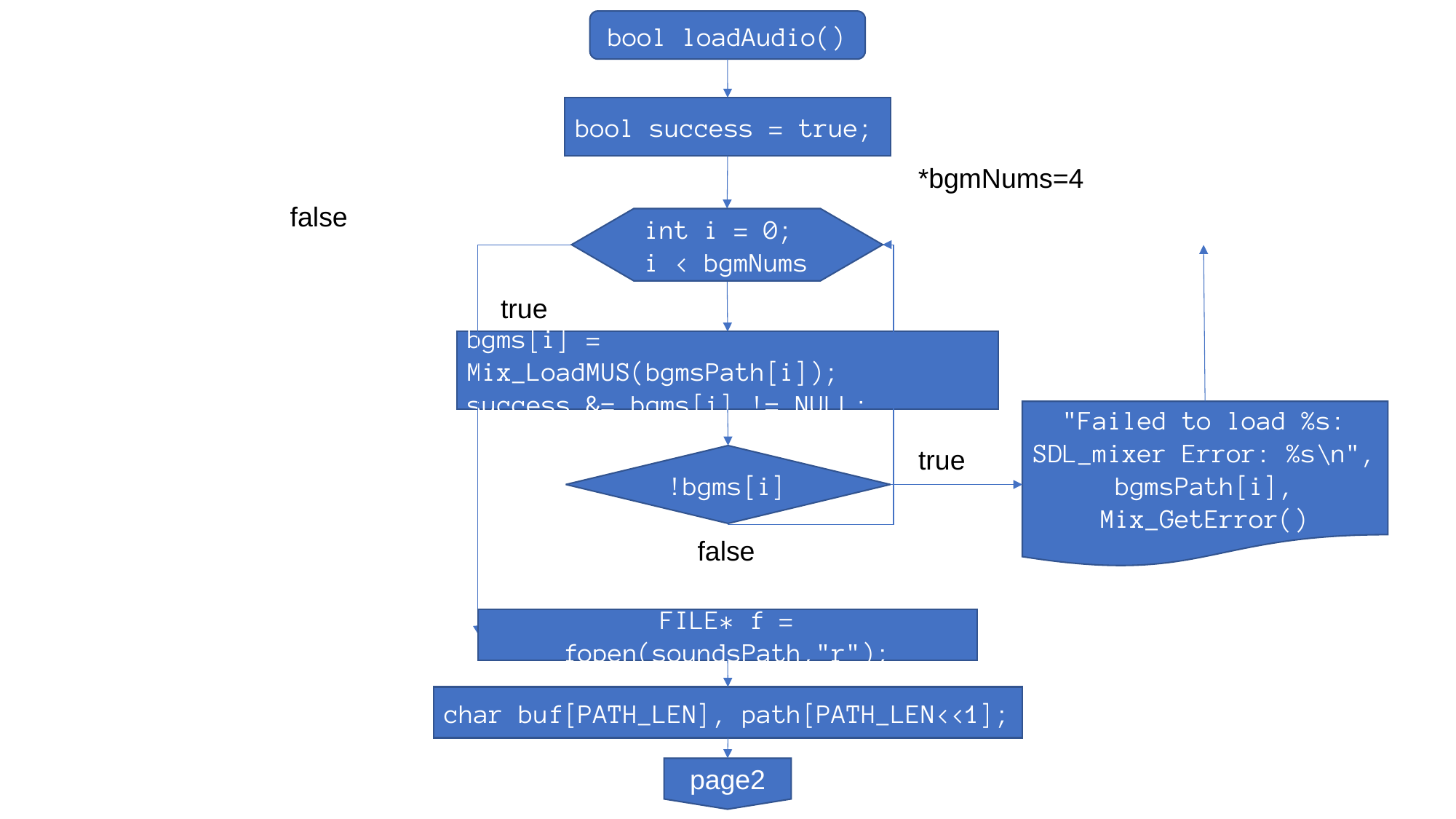

bool loadAudio()
bool success = true;
*bgmNums=4
false
int i = 0;
i < bgmNums
true
bgms[i] = Mix_LoadMUS(bgmsPath[i]);
success &= bgms[i] != NULL;
"Failed to load %s: SDL_mixer Error: %s\n", bgmsPath[i], Mix_GetError()
true
!bgms[i]
false
FILE* f = fopen(soundsPath,"r");
char buf[PATH_LEN], path[PATH_LEN<<1];
page2